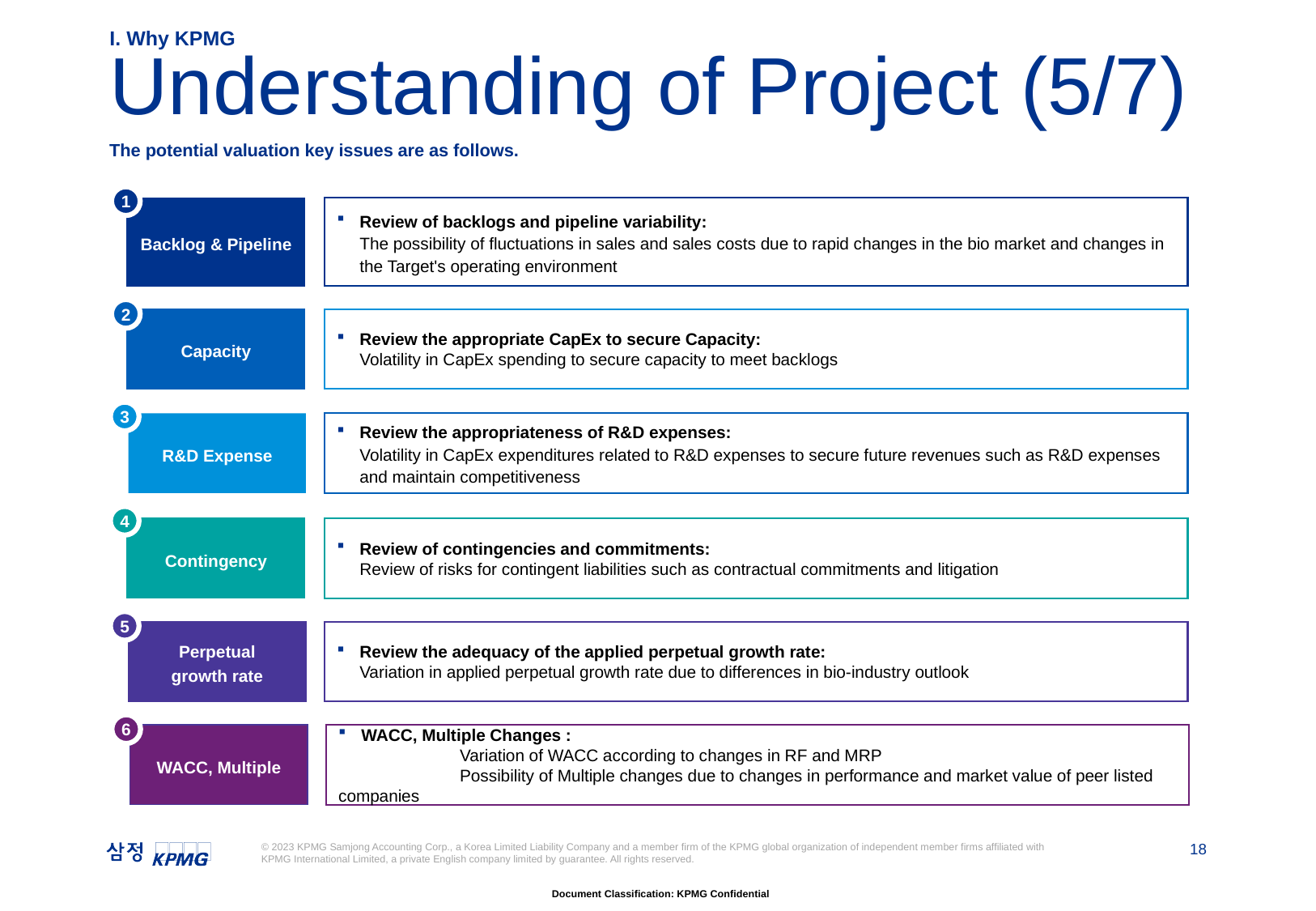

I. Why KPMG
# Understanding of Project (5/7)
The potential valuation key issues are as follows.
1
Review of backlogs and pipeline variability:
The possibility of fluctuations in sales and sales costs due to rapid changes in the bio market and changes in the Target's operating environment
Backlog & Pipeline
2
Review the appropriate CapEx to secure Capacity:
Volatility in CapEx spending to secure capacity to meet backlogs
Capacity
3
Review the appropriateness of R&D expenses:
Volatility in CapEx expenditures related to R&D expenses to secure future revenues such as R&D expenses and maintain competitiveness
R&D Expense
4
Review of contingencies and commitments:
Review of risks for contingent liabilities such as contractual commitments and litigation
Contingency
5
Review the adequacy of the applied perpetual growth rate:
Variation in applied perpetual growth rate due to differences in bio-industry outlook
Perpetual
growth rate
6
WACC, Multiple Changes :
	Variation of WACC according to changes in RF and MRP
	Possibility of Multiple changes due to changes in performance and market value of peer listed companies
WACC, Multiple